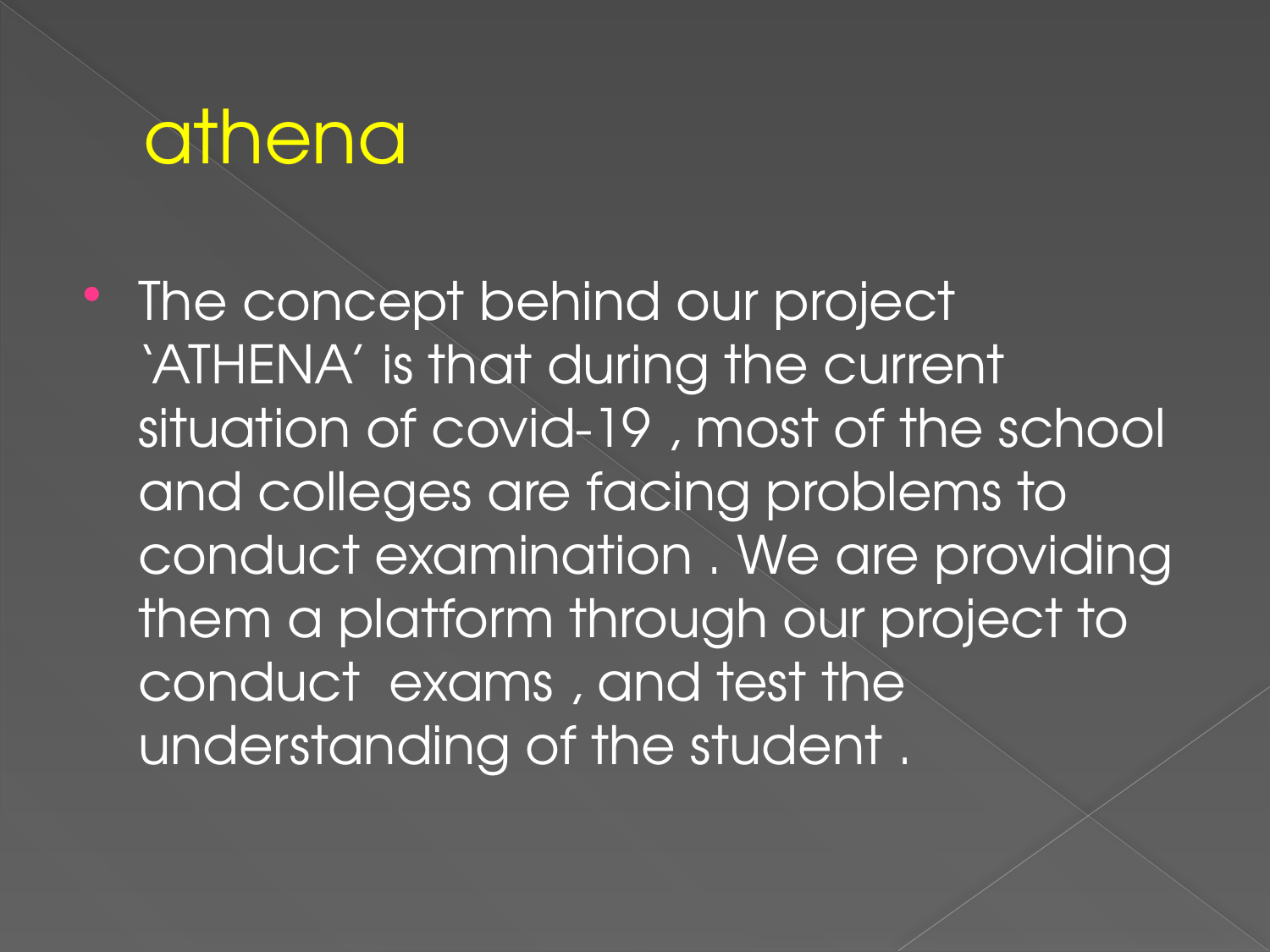

# athena
The concept behind our project ‘ATHENA’ is that during the current situation of covid-19 , most of the school and colleges are facing problems to conduct examination . We are providing them a platform through our project to conduct  exams , and test the understanding of the student .